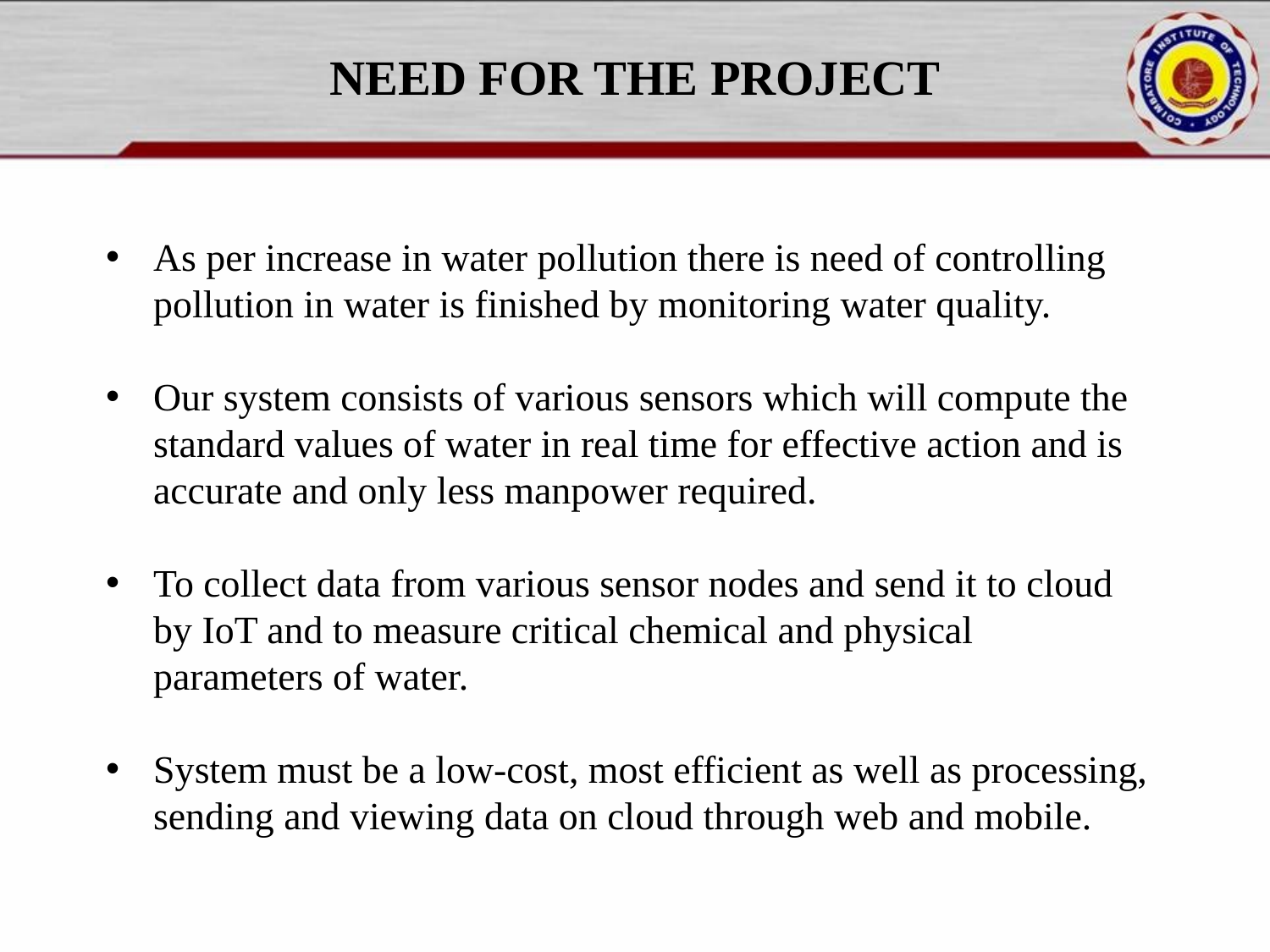

# NEED FOR THE PROJECT
As per increase in water pollution there is need of controlling pollution in water is finished by monitoring water quality.

Our system consists of various sensors which will compute the standard values of water in real time for effective action and is accurate and only less manpower required.

To collect data from various sensor nodes and send it to cloud by IoT and to measure critical chemical and physical  parameters of water.

System must be a low-cost, most efficient as well as processing, sending and viewing data on cloud through web and mobile.